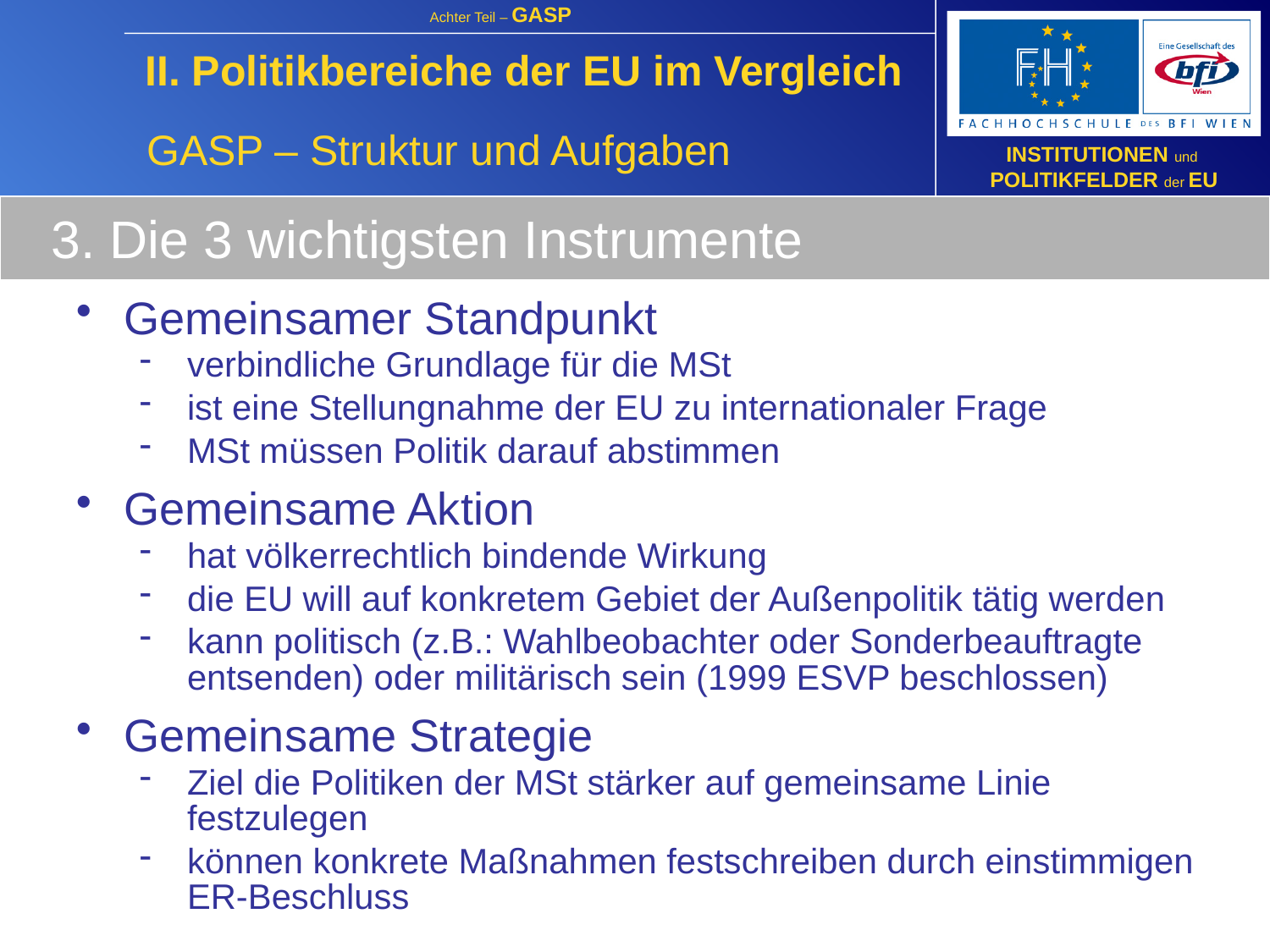

II. Politikbereiche der EU im Vergleich
GASP – Struktur und Aufgaben

3. Die 3 wichtigsten Instrumente
Gemeinsamer Standpunkt
verbindliche Grundlage für die MSt
ist eine Stellungnahme der EU zu internationaler Frage
MSt müssen Politik darauf abstimmen
Gemeinsame Aktion
hat völkerrechtlich bindende Wirkung
die EU will auf konkretem Gebiet der Außenpolitik tätig werden
kann politisch (z.B.: Wahlbeobachter oder Sonderbeauftragte entsenden) oder militärisch sein (1999 ESVP beschlossen)
Gemeinsame Strategie
Ziel die Politiken der MSt stärker auf gemeinsame Linie festzulegen
können konkrete Maßnahmen festschreiben durch einstimmigen
ER-Beschluss